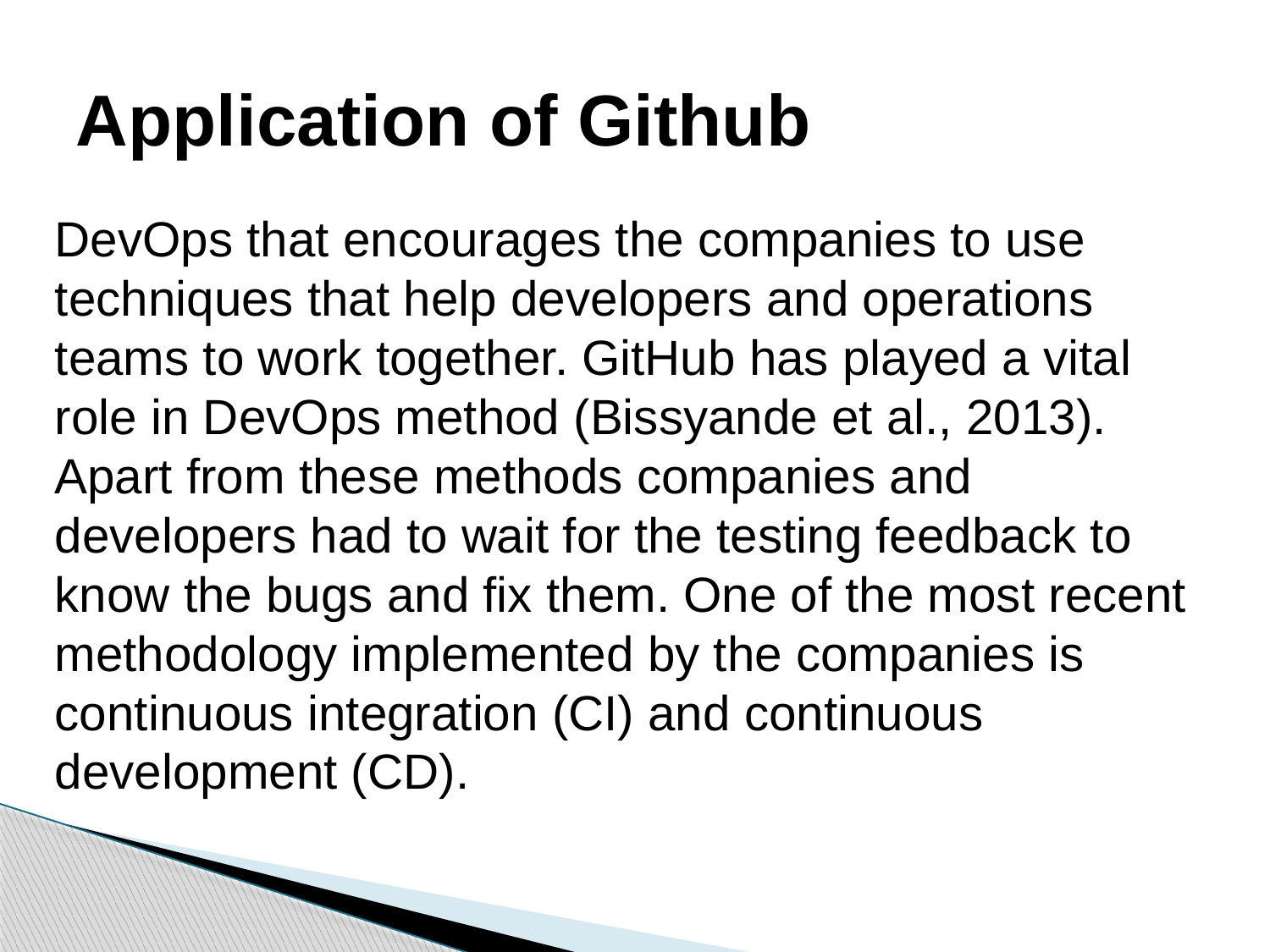

# Application of Github
DevOps that encourages the companies to use techniques that help developers and operations teams to work together. GitHub has played a vital role in DevOps method (Bissyande et al., 2013). Apart from these methods companies and developers had to wait for the testing feedback to know the bugs and fix them. One of the most recent methodology implemented by the companies is continuous integration (CI) and continuous development (CD).